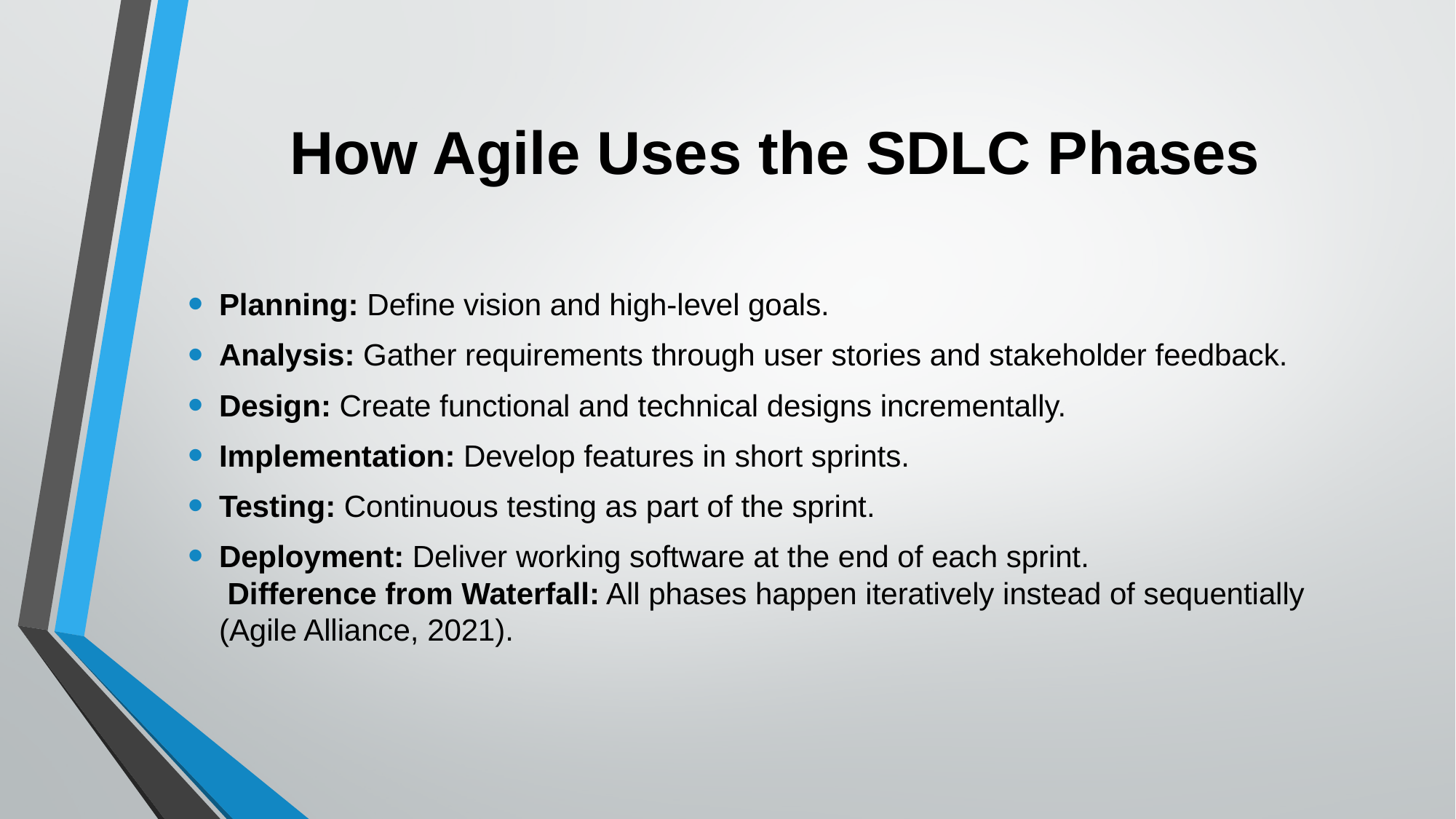

# How Agile Uses the SDLC Phases

Planning: Define vision and high-level goals.
Analysis: Gather requirements through user stories and stakeholder feedback.
Design: Create functional and technical designs incrementally.
Implementation: Develop features in short sprints.
Testing: Continuous testing as part of the sprint.
Deployment: Deliver working software at the end of each sprint.
 Difference from Waterfall: All phases happen iteratively instead of sequentially (Agile Alliance, 2021).